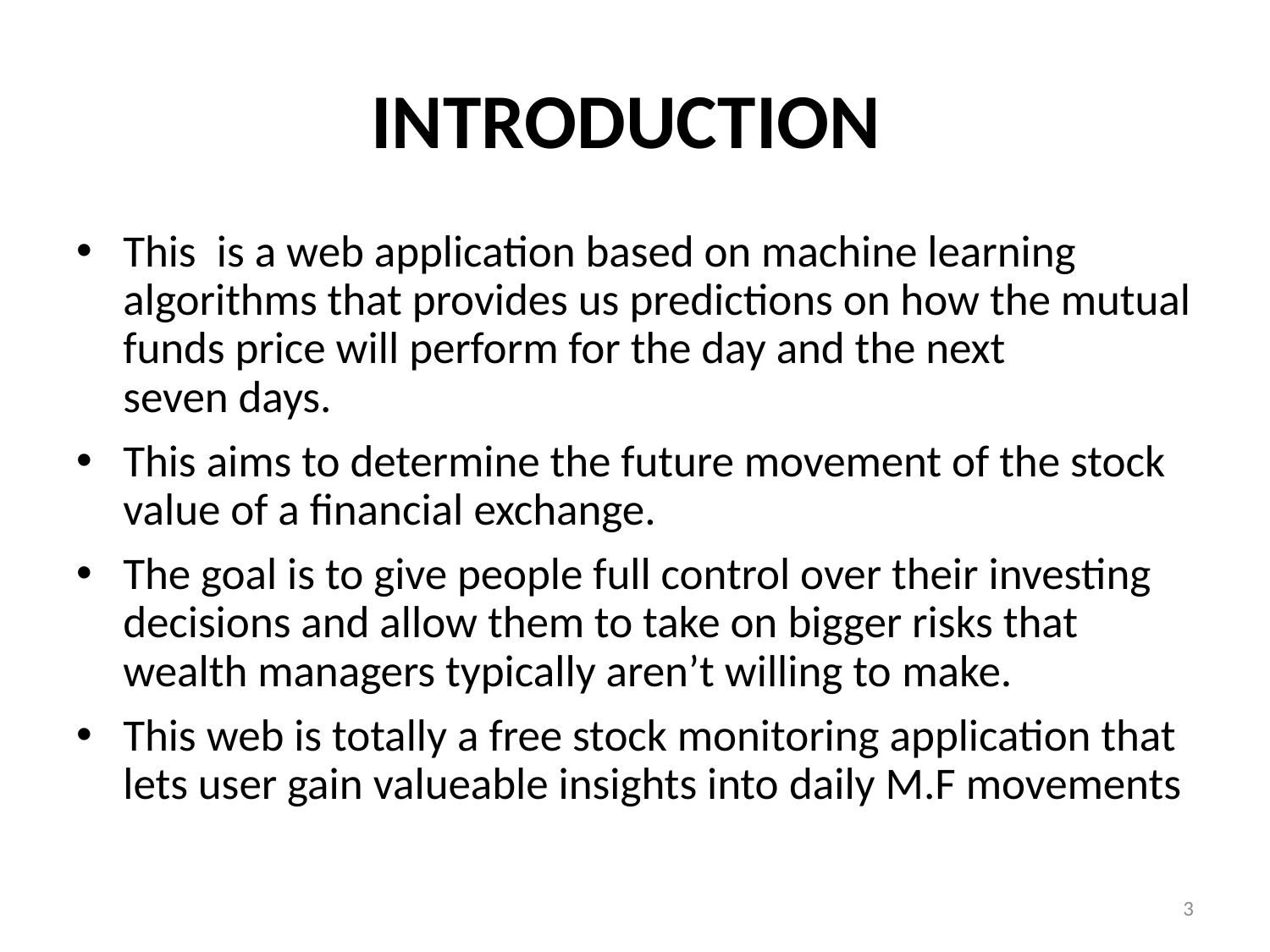

# Introduction
This  is a web application based on machine learning algorithms that provides us predictions on how the mutual funds price will perform for the day and the next seven days.
This aims to determine the future movement of the stock value of a financial exchange.
The goal is to give people full control over their investing decisions and allow them to take on bigger risks that wealth managers typically aren’t willing to make.
This web is totally a free stock monitoring application that lets user gain valueable insights into daily M.F movements

3